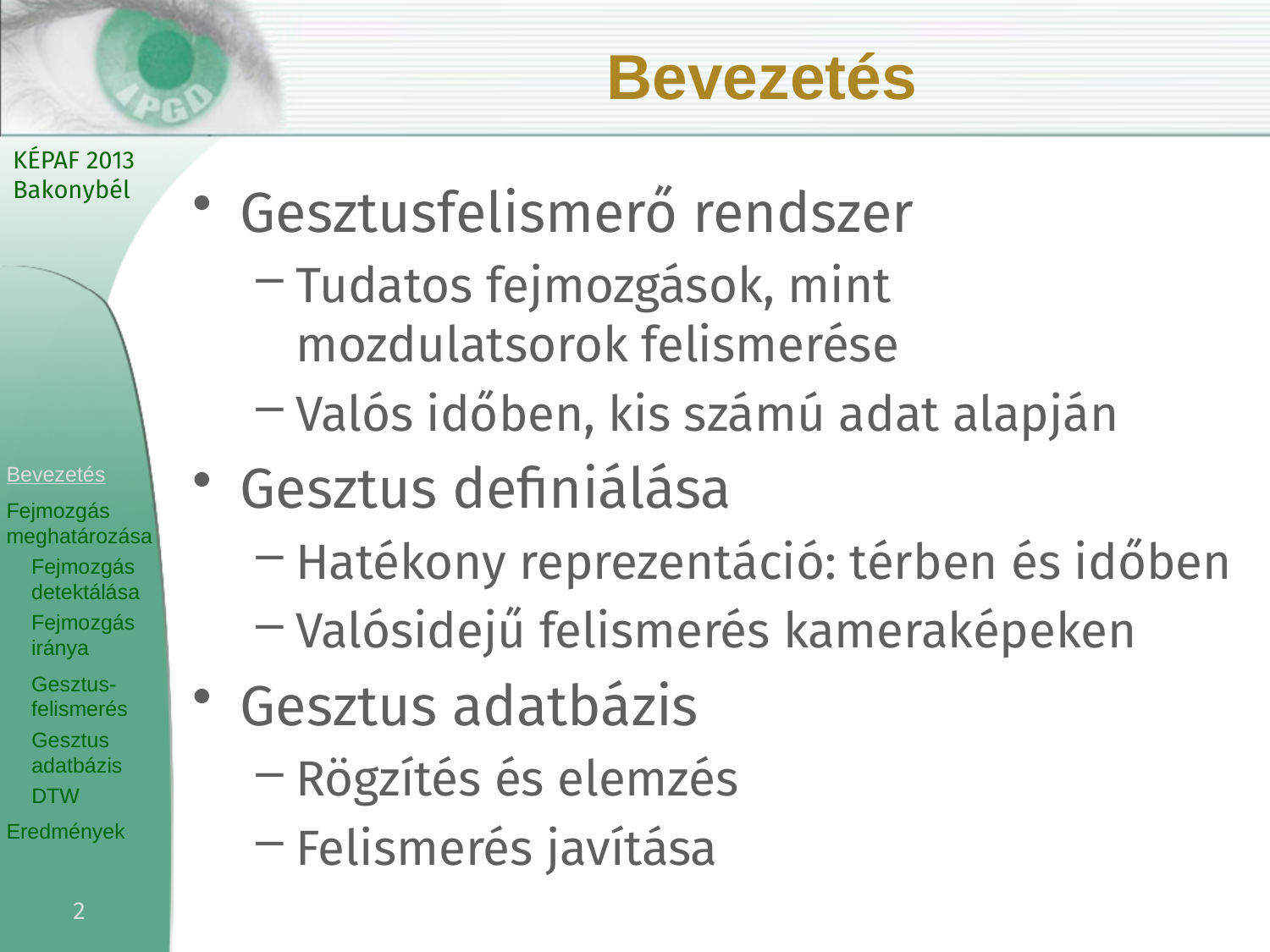

# Bevezetés
Gesztusfelismerő rendszer
Tudatos fejmozgások, mint mozdulatsorok felismerése
Valós időben, kis számú adat alapján
Gesztus definiálása
Hatékony reprezentáció: térben és időben
Valósidejű felismerés kameraképeken
Gesztus adatbázis
Rögzítés és elemzés
Felismerés javítása
2